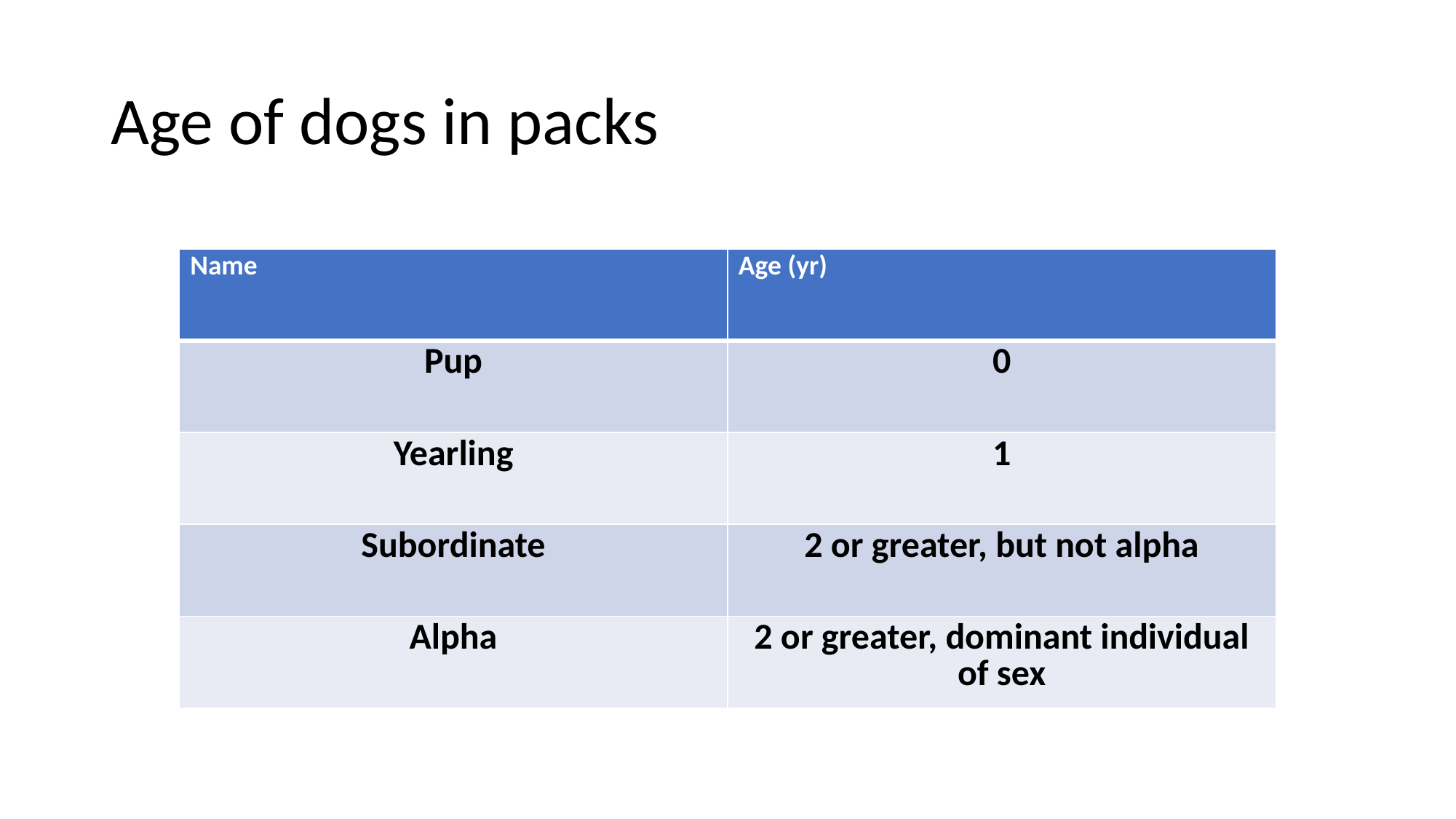

# Age of dogs in packs
| Name | Age (yr) |
| --- | --- |
| Pup | 0 |
| Yearling | 1 |
| Subordinate | 2 or greater, but not alpha |
| Alpha | 2 or greater, dominant individual of sex |